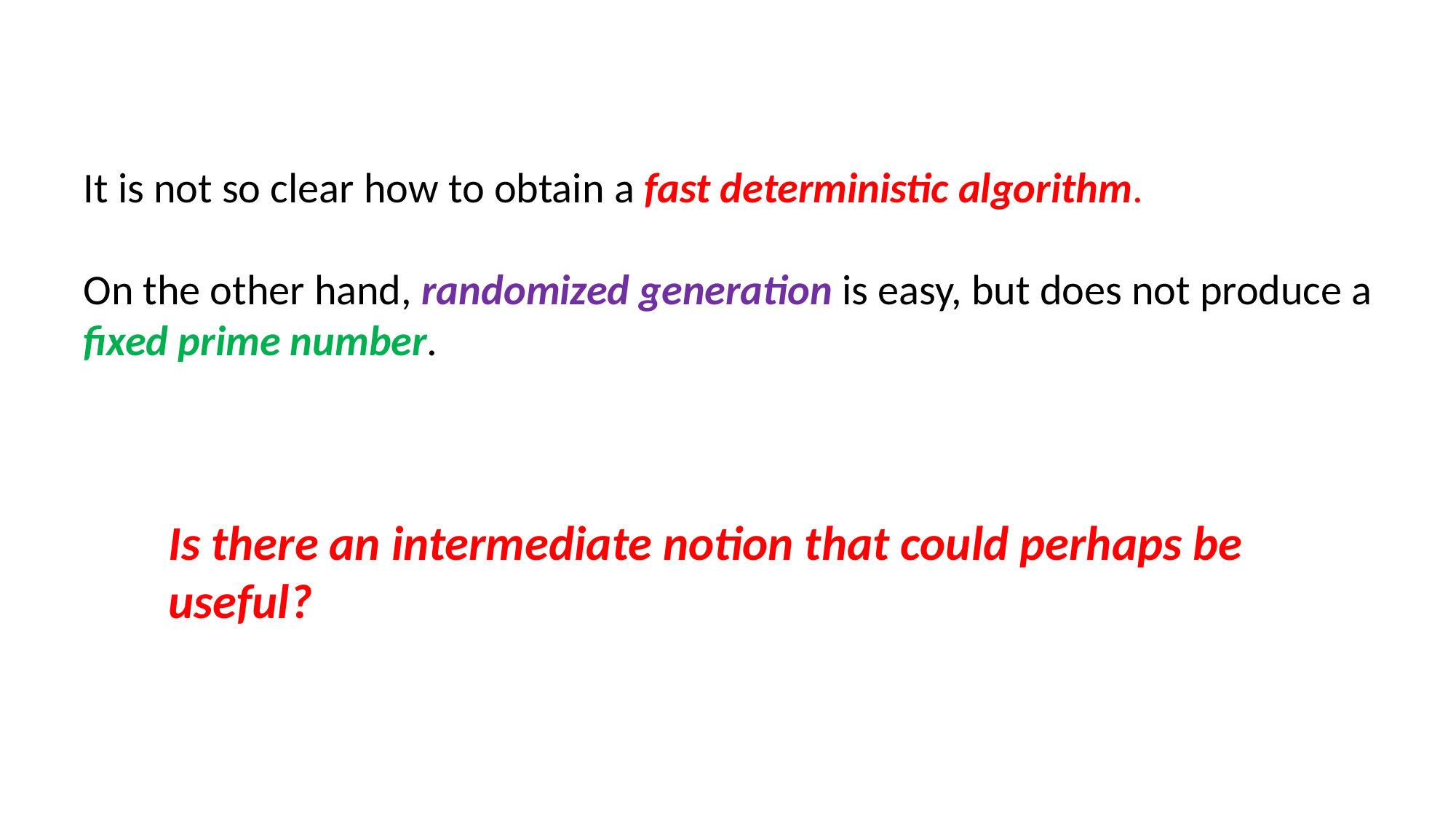

It is not so clear how to obtain a fast deterministic algorithm.

On the other hand, randomized generation is easy, but does not produce a fixed prime number.
Is there an intermediate notion that could perhaps be useful?